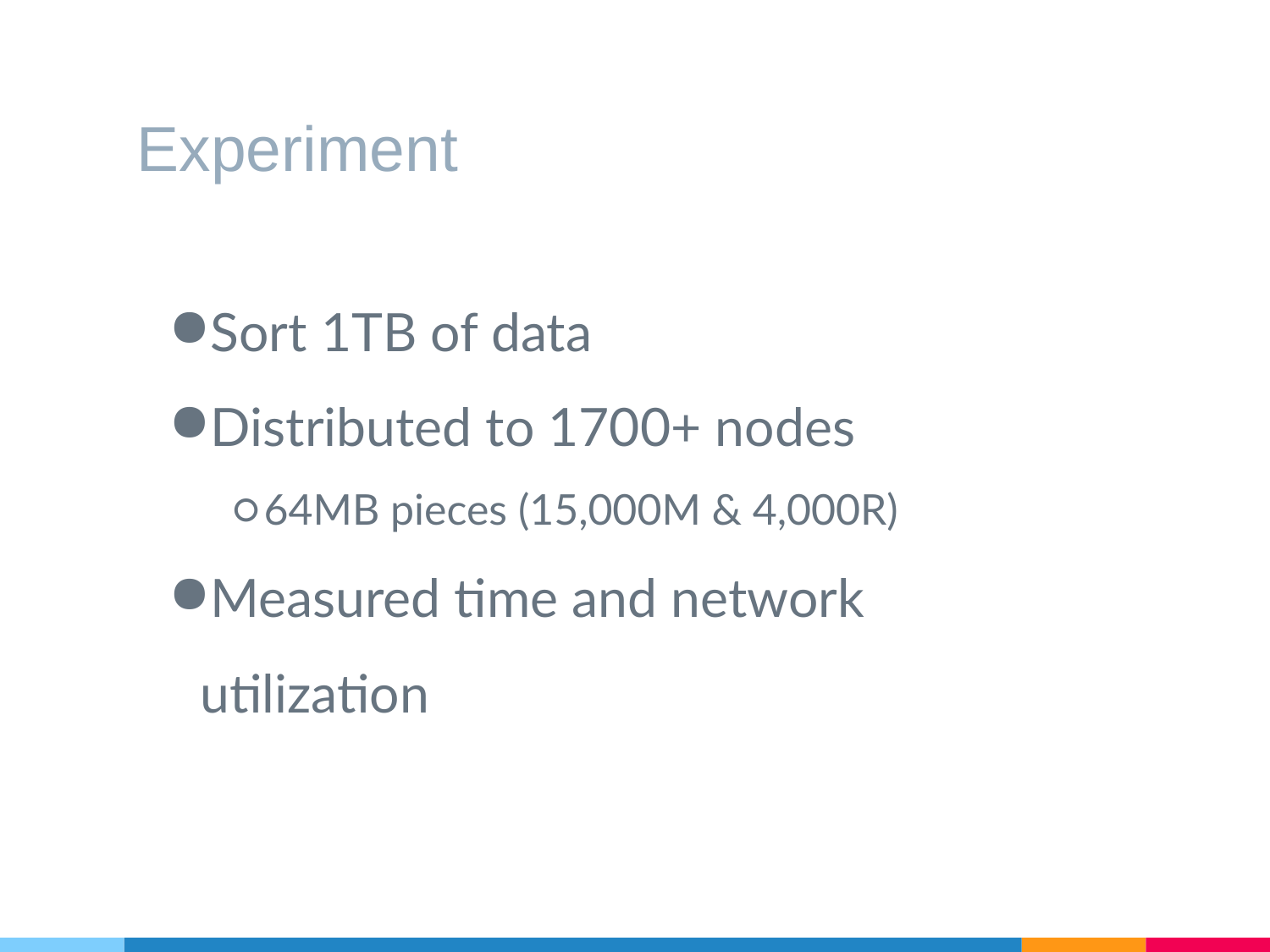

# Experiment
Sort 1TB of data
Distributed to 1700+ nodes
64MB pieces (15,000M & 4,000R)
Measured time and network utilization